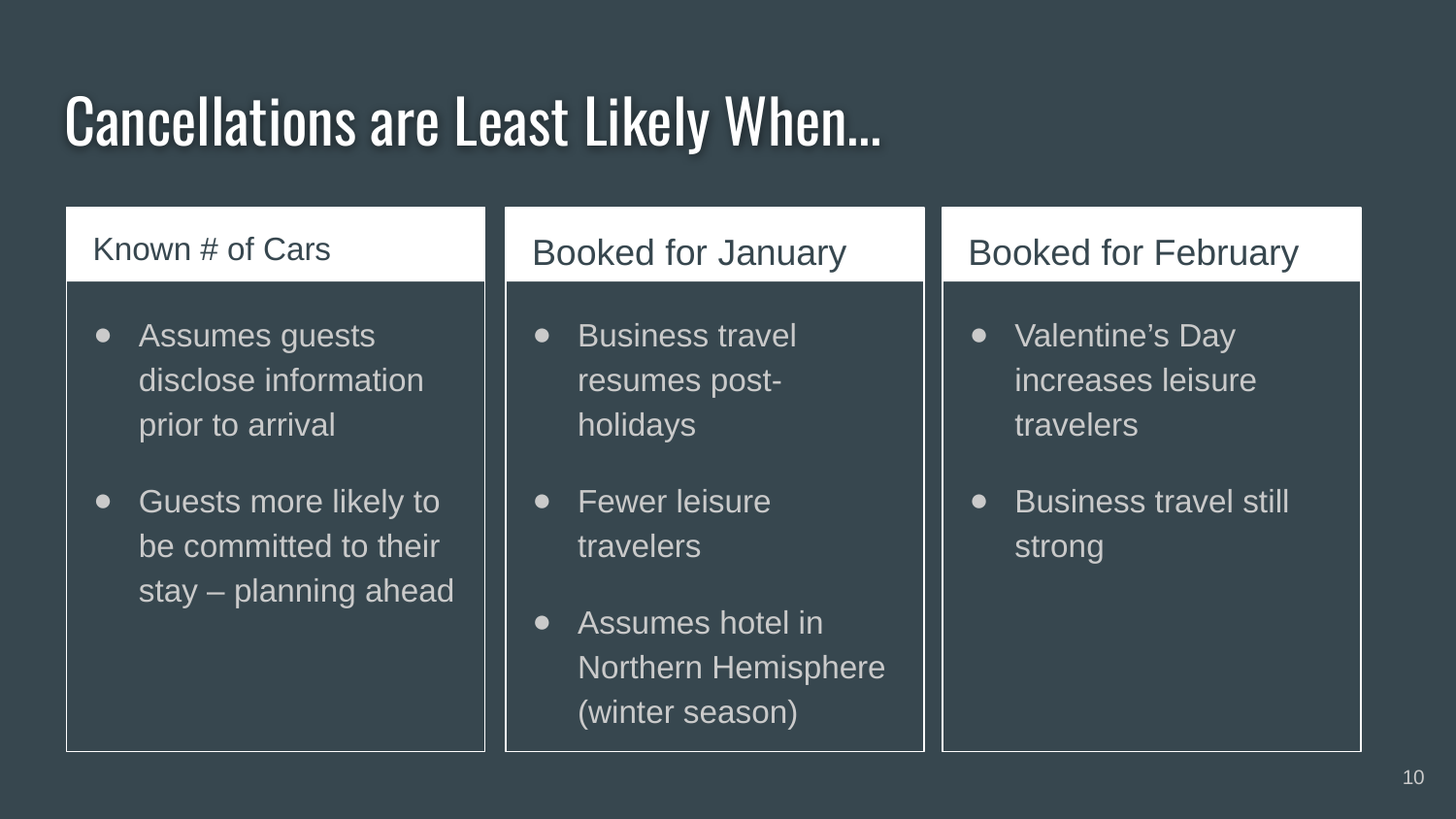

# Cancellations are Least Likely When...

Known # of Cars

Booked for January

Booked for February
Assumes guests disclose information prior to arrival
Guests more likely to be committed to their stay – planning ahead
Business travel resumes post-holidays
Fewer leisure travelers
Assumes hotel in Northern Hemisphere (winter season)
Valentine’s Day increases leisure travelers
Business travel still strong

10